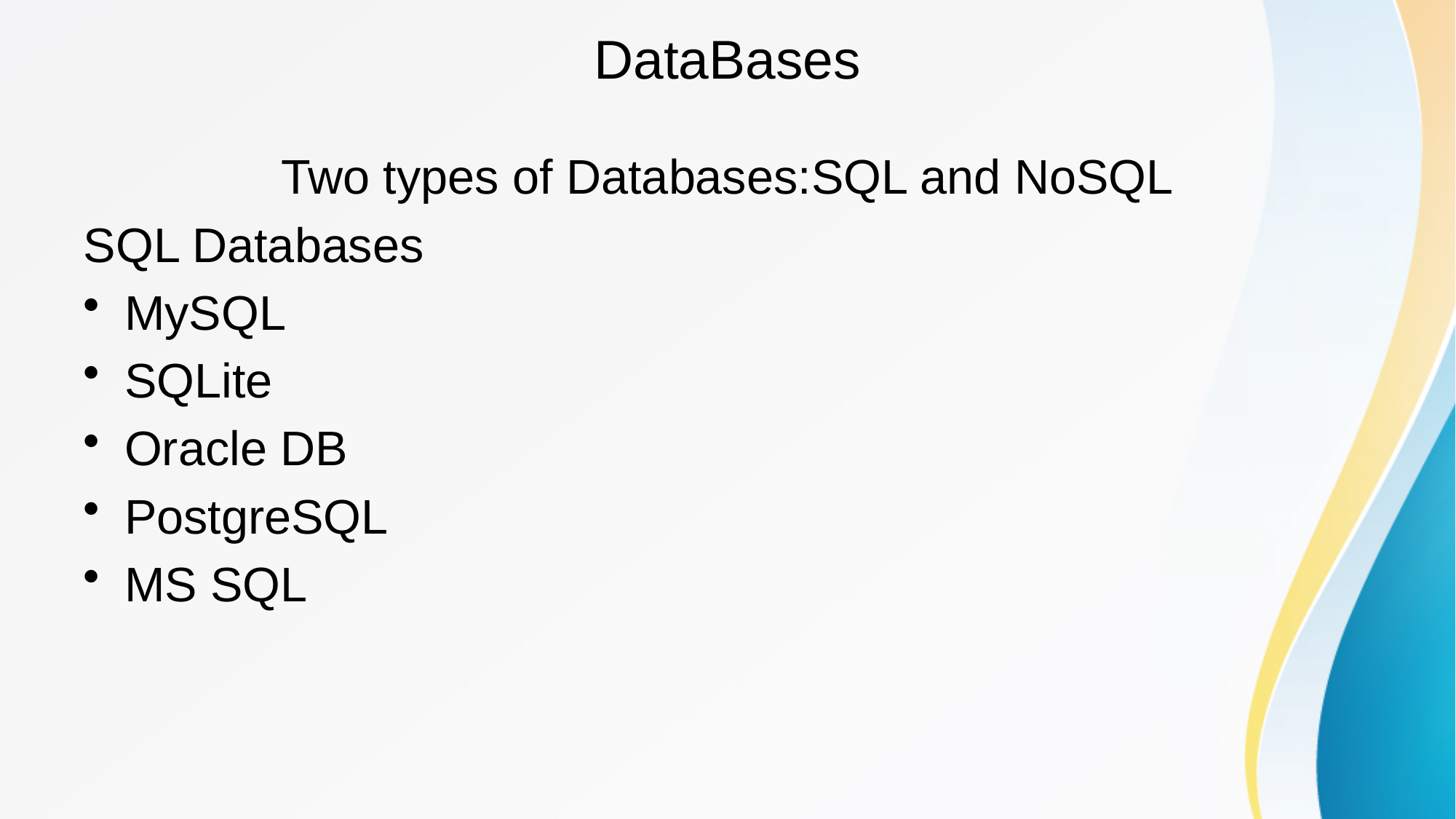

# DataBases
Two types of Databases:SQL and NoSQL
SQL Databases
MySQL
SQLite
Oracle DB
PostgreSQL
MS SQL